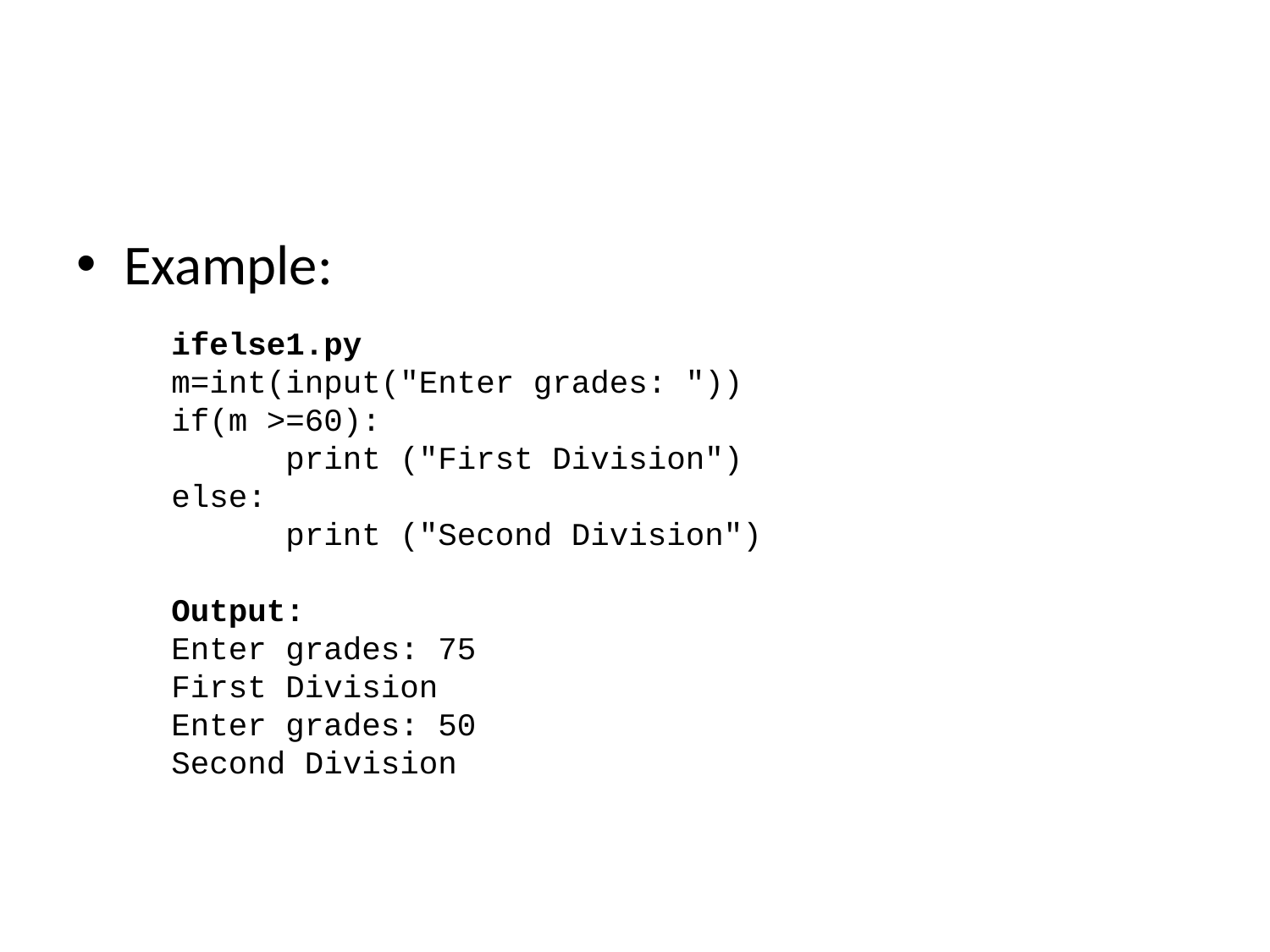

#
Example:
ifelse1.py
m=int(input("Enter grades: "))
if(m >=60):
      print ("First Division")
else:
      print ("Second Division")

Output:
Enter grades: 75
First Division
Enter grades: 50
Second Division